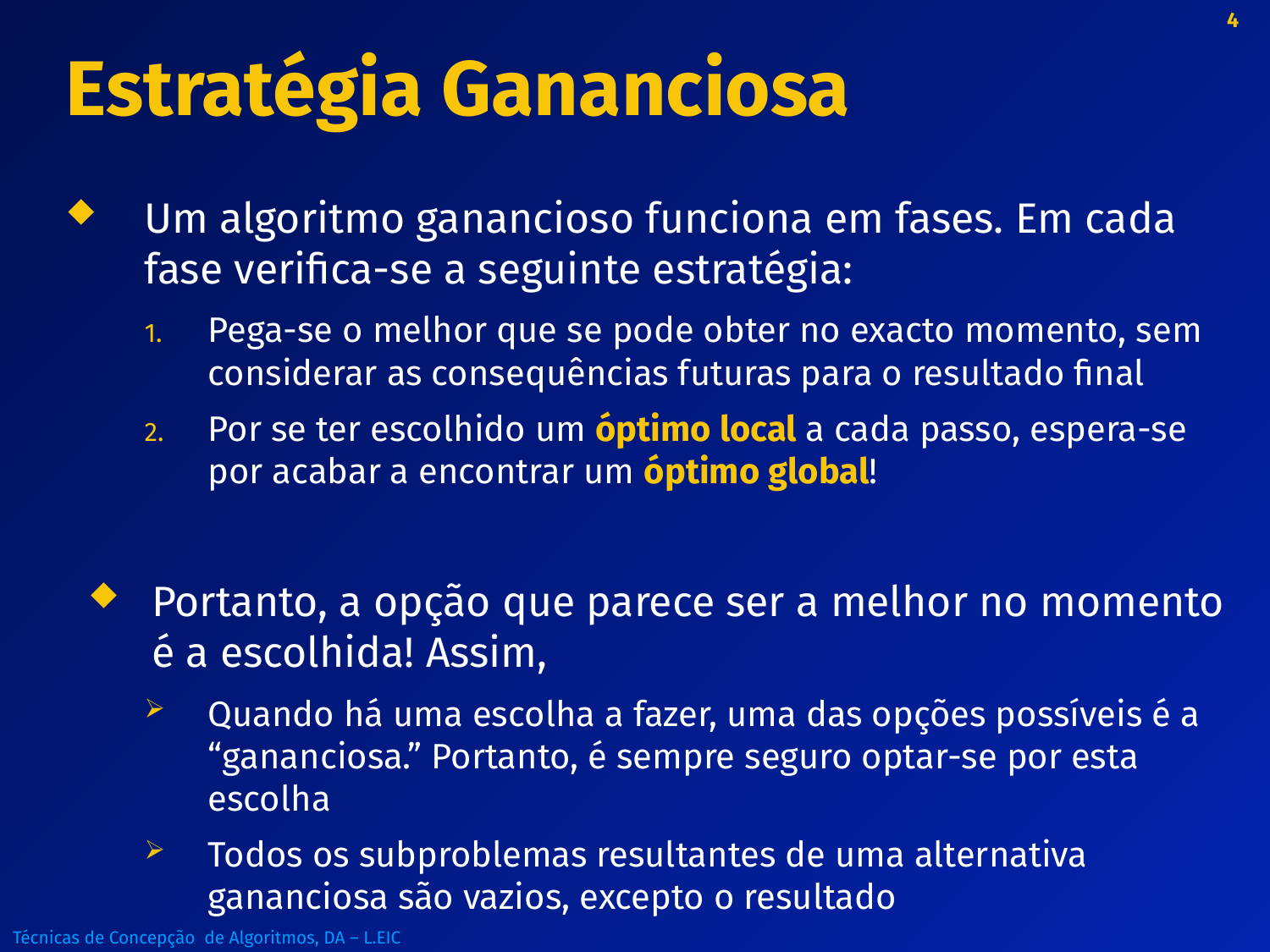

# Estratégia Gananciosa
Um algoritmo ganancioso funciona em fases. Em cada fase verifica-se a seguinte estratégia:
Pega-se o melhor que se pode obter no exacto momento, sem considerar as consequências futuras para o resultado final
Por se ter escolhido um óptimo local a cada passo, espera-se por acabar a encontrar um óptimo global!

Portanto, a opção que parece ser a melhor no momento é a escolhida! Assim,
Quando há uma escolha a fazer, uma das opções possíveis é a “gananciosa.” Portanto, é sempre seguro optar-se por esta escolha
Todos os subproblemas resultantes de uma alternativa gananciosa são vazios, excepto o resultado